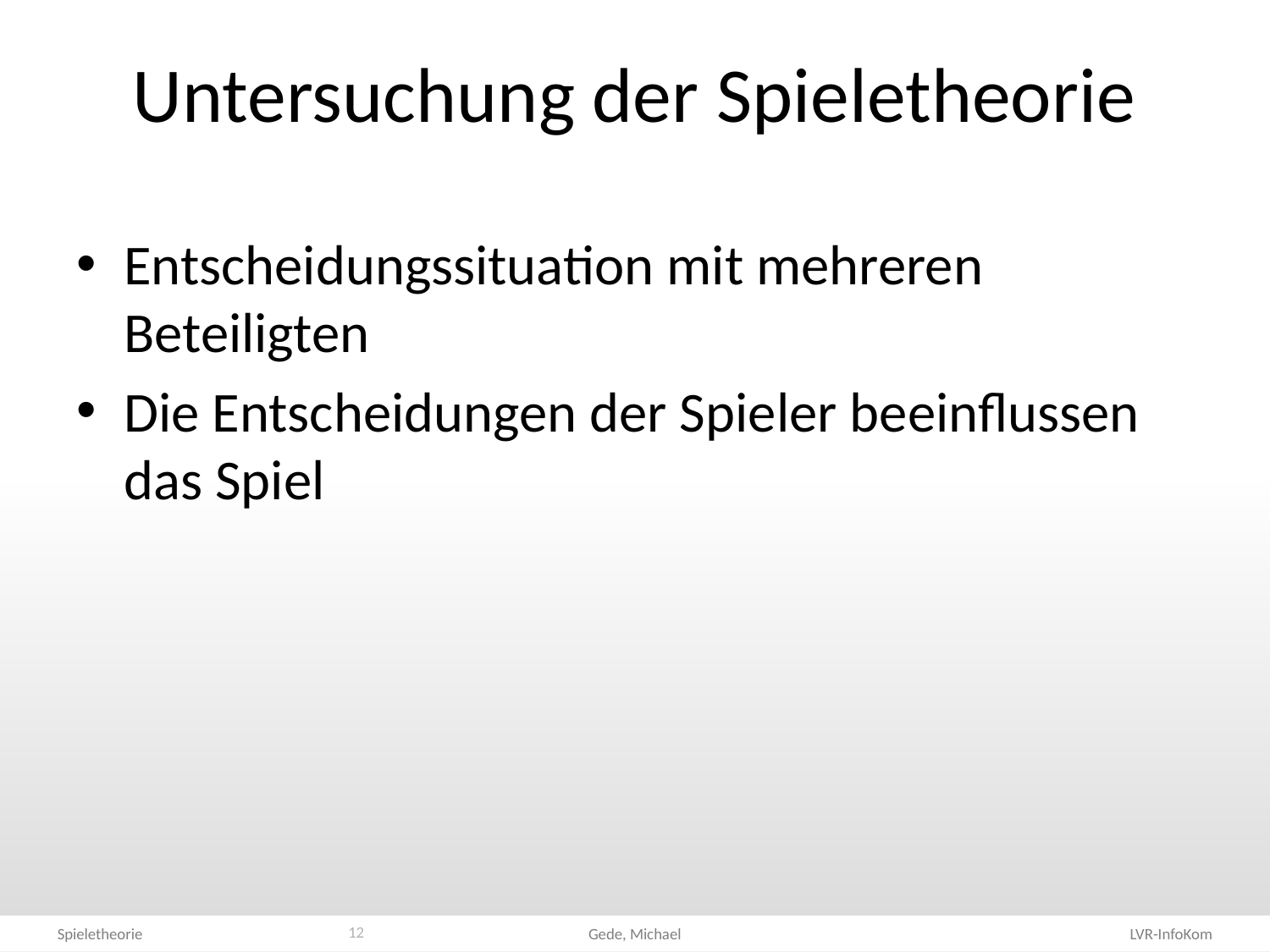

# Untersuchung der Spieletheorie
Entscheidungssituation mit mehreren Beteiligten
Die Entscheidungen der Spieler beeinflussen das Spiel
12